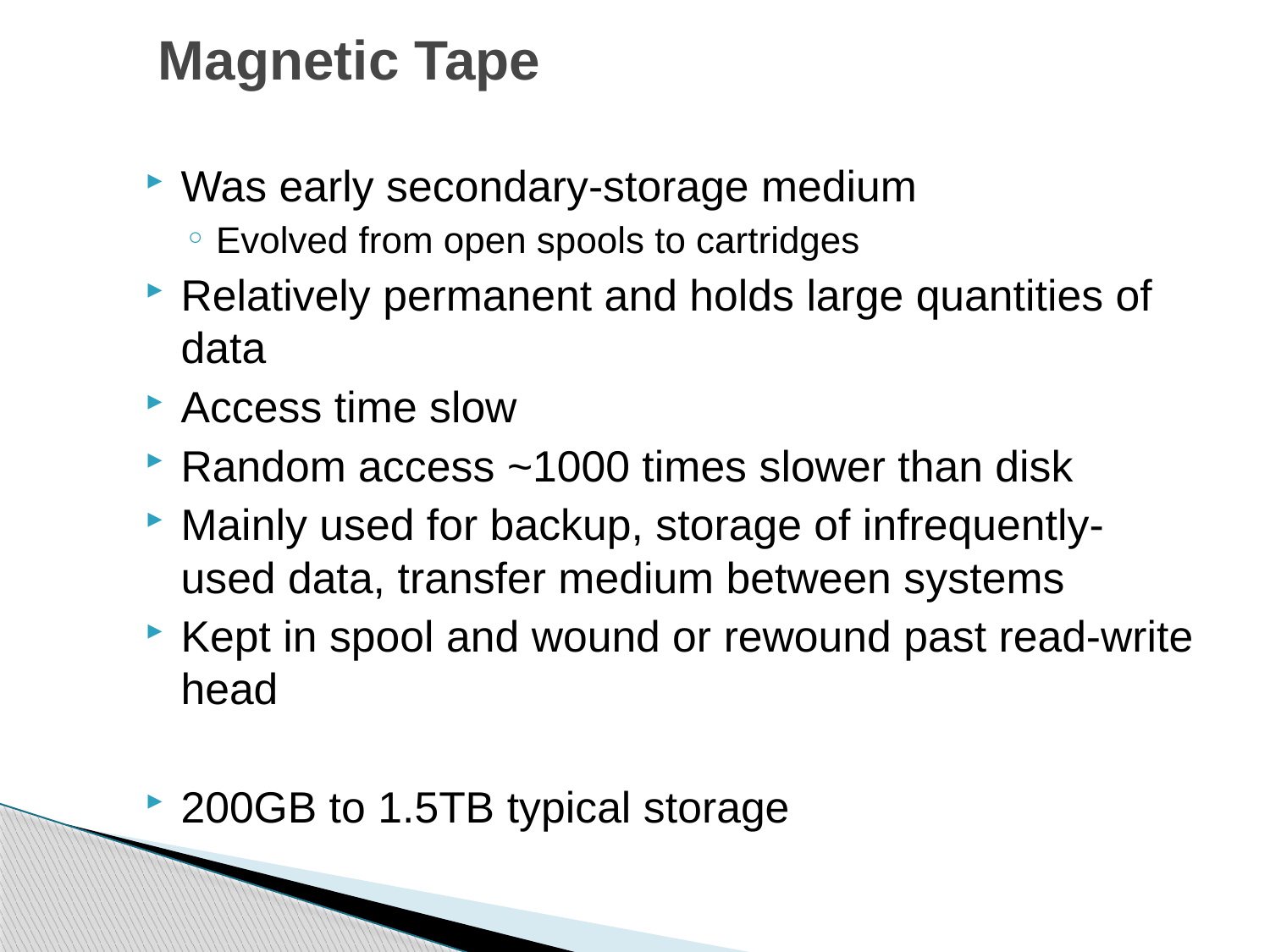

# Magnetic Tape
Was early secondary-storage medium
Evolved from open spools to cartridges
Relatively permanent and holds large quantities of data
Access time slow
Random access ~1000 times slower than disk
Mainly used for backup, storage of infrequently-used data, transfer medium between systems
Kept in spool and wound or rewound past read-write head

200GB to 1.5TB typical storage